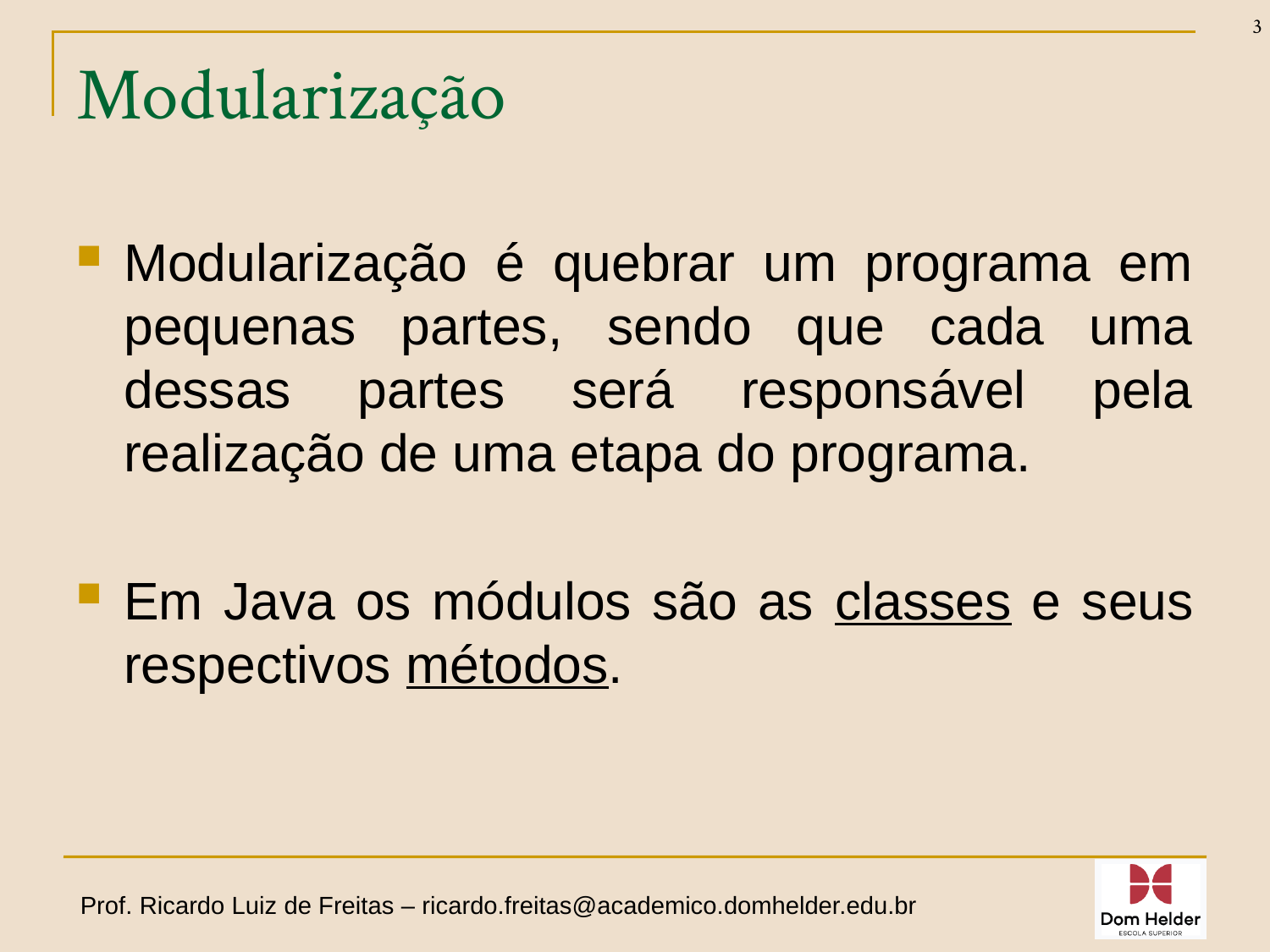

3
# Modularização
Modularização é quebrar um programa em pequenas partes, sendo que cada uma dessas partes será responsável pela realização de uma etapa do programa.

Em Java os módulos são as classes e seus respectivos métodos.